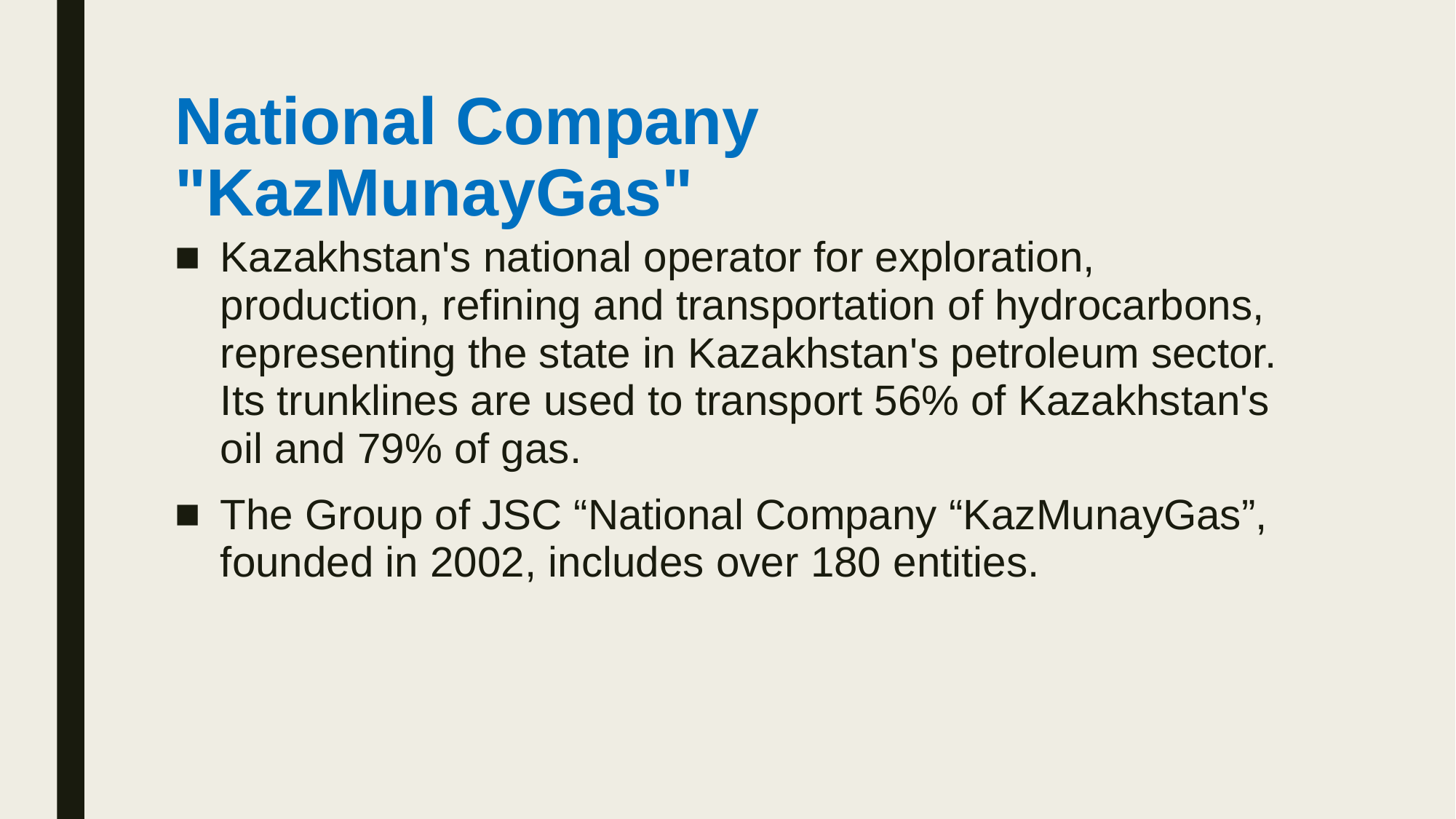

# National Company "KazMunayGas"
Kazakhstan's national operator for exploration, production, refining and transportation of hydrocarbons, representing the state in Kazakhstan's petroleum sector. Its trunklines are used to transport 56% of Kazakhstan's oil and 79% of gas.
The Group of JSC “National Company “KazMunayGas”, founded in 2002, includes over 180 entities.